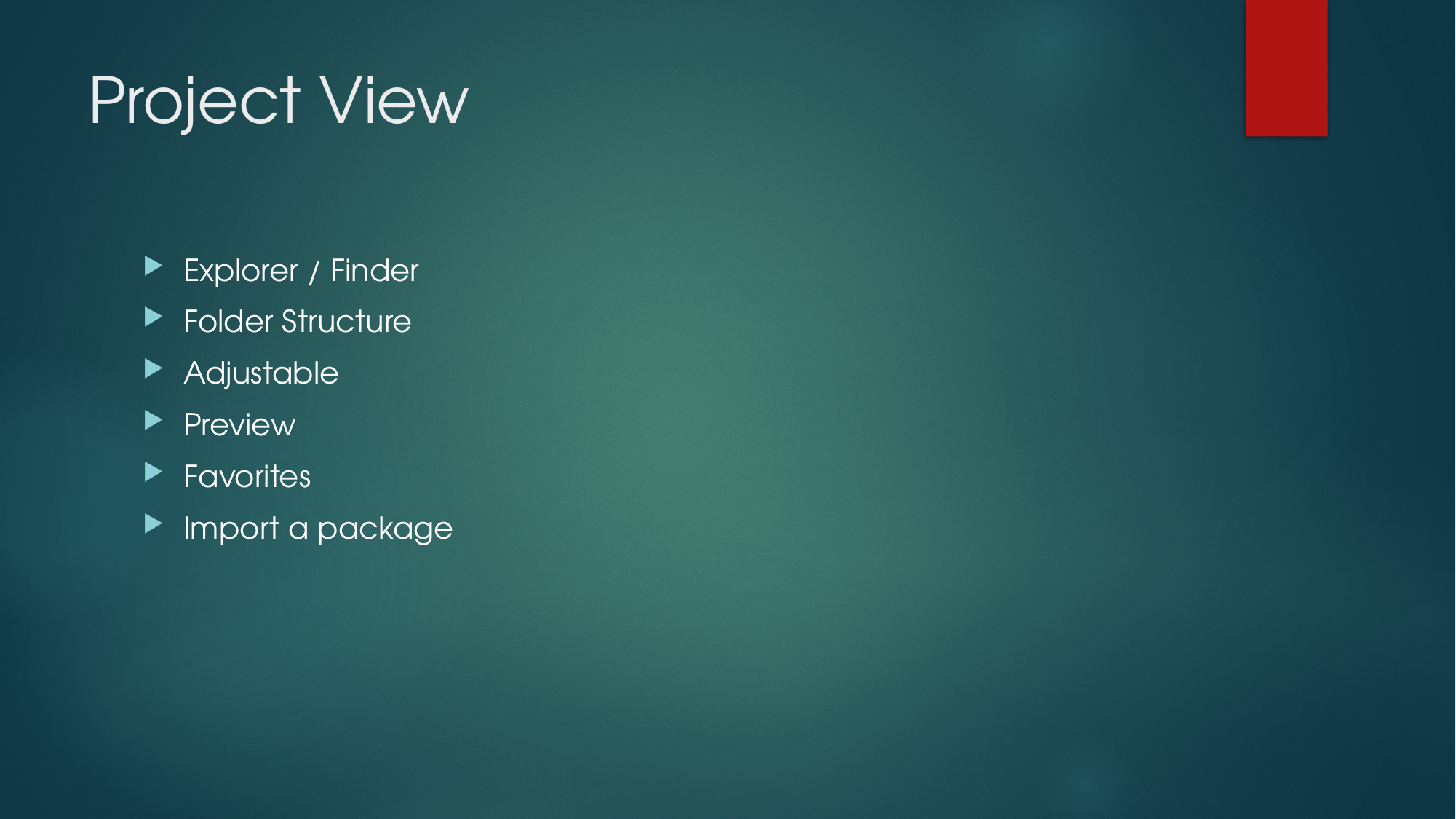

# Project View
Explorer / Finder
Folder Structure
Adjustable
Preview
Favorites
Import a package